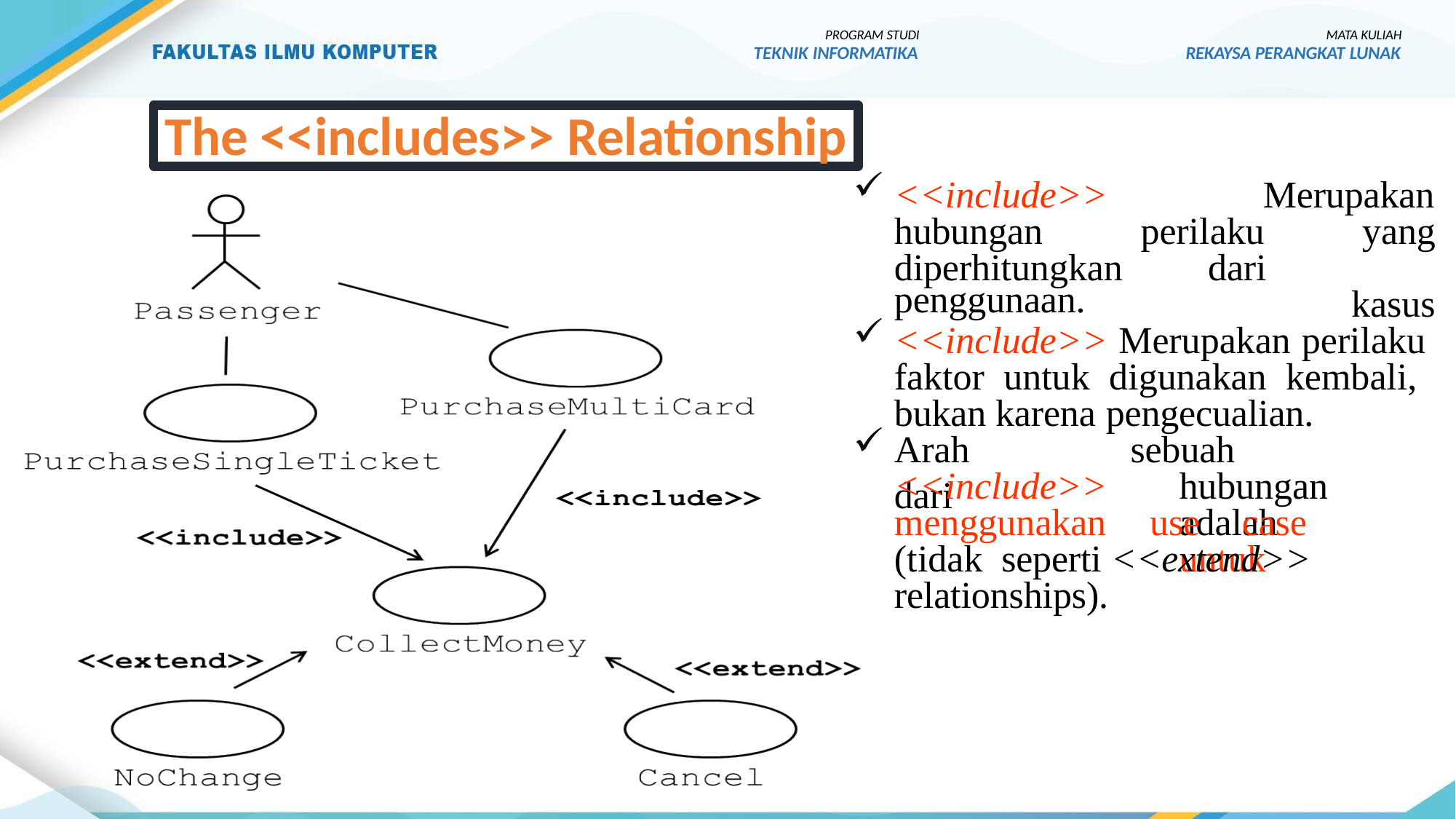

PROGRAM STUDI
TEKNIK INFORMATIKA
MATA KULIAH
REKAYSA PERANGKAT LUNAK
The <<includes>> Relationship
<<include>>  hubungan  diperhitungkan
Merupakan

perilaku
yang  kasus
dari
penggunaan.
<<include>> Merupakan perilaku  faktor untuk digunakan kembali,  bukan karena pengecualian.
Arah	dari
sebuah	hubungan  adalah		untuk
<<include>>
menggunakan	use	case	(tidak  seperti <<extend>> relationships).